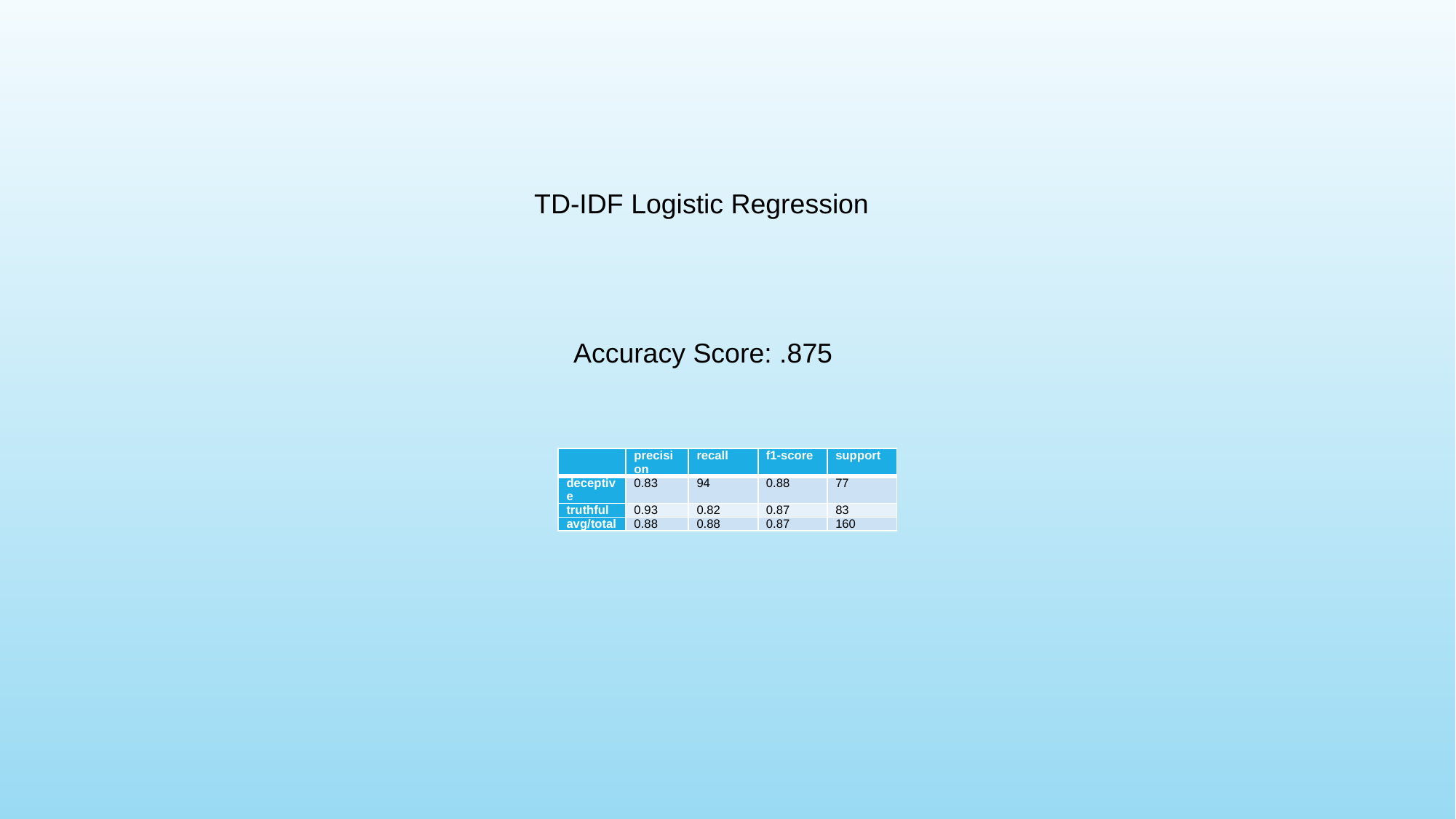

TD-IDF Logistic Regression
Accuracy Score: .875
|  | precision | recall | f1-score | support |
| --- | --- | --- | --- | --- |
| deceptive | 0.83 | 94 | 0.88 | 77 |
| truthful | 0.93 | 0.82 | 0.87 | 83 |
| avg/total | 0.88 | 0.88 | 0.87 | 160 |